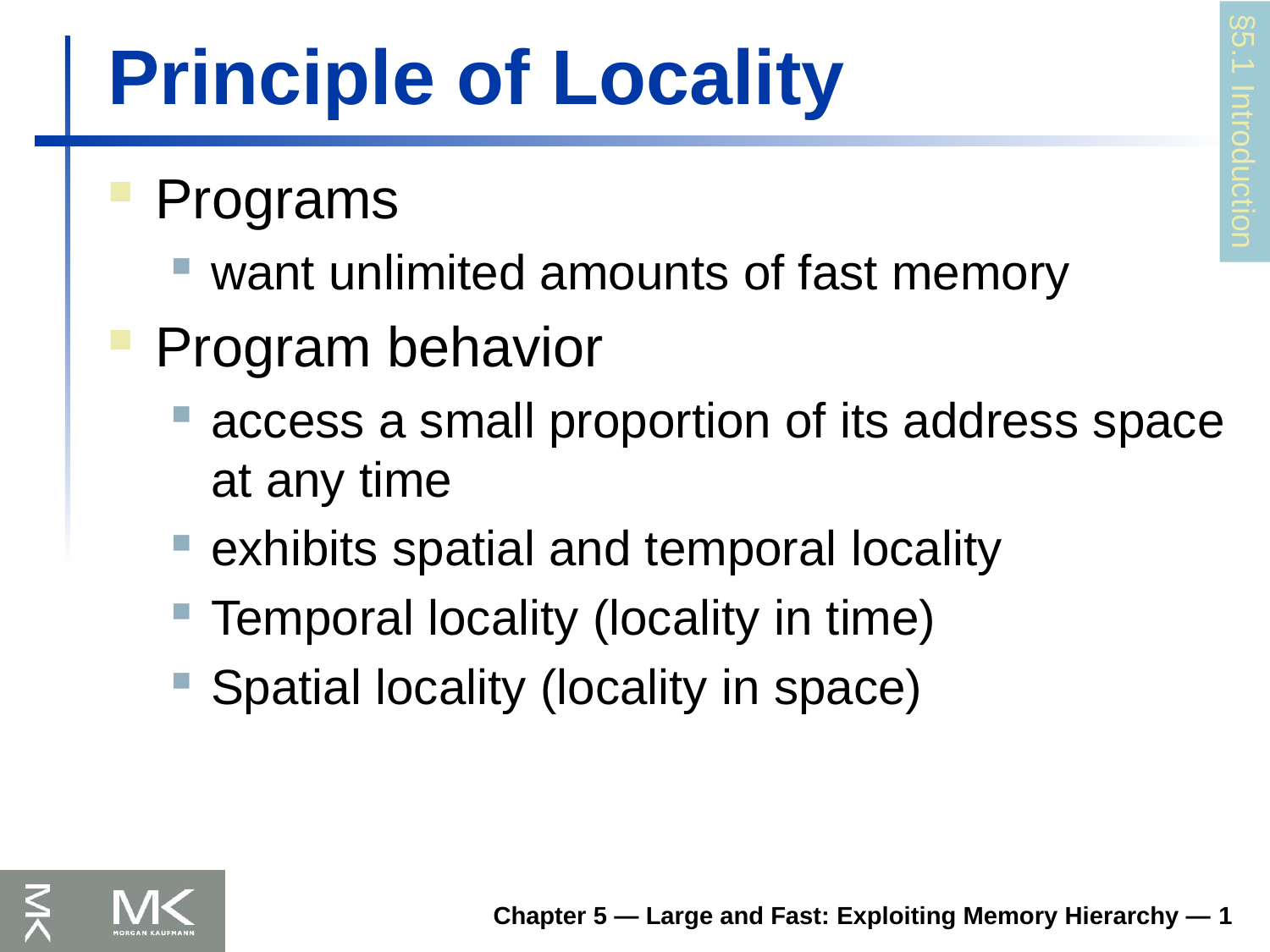

# Principle of Locality
§5.1 Introduction
Programs
want unlimited amounts of fast memory
Program behavior
access a small proportion of its address space at any time
exhibits spatial and temporal locality
Temporal locality (locality in time)
Spatial locality (locality in space)
Chapter 5 — Large and Fast: Exploiting Memory Hierarchy — 1